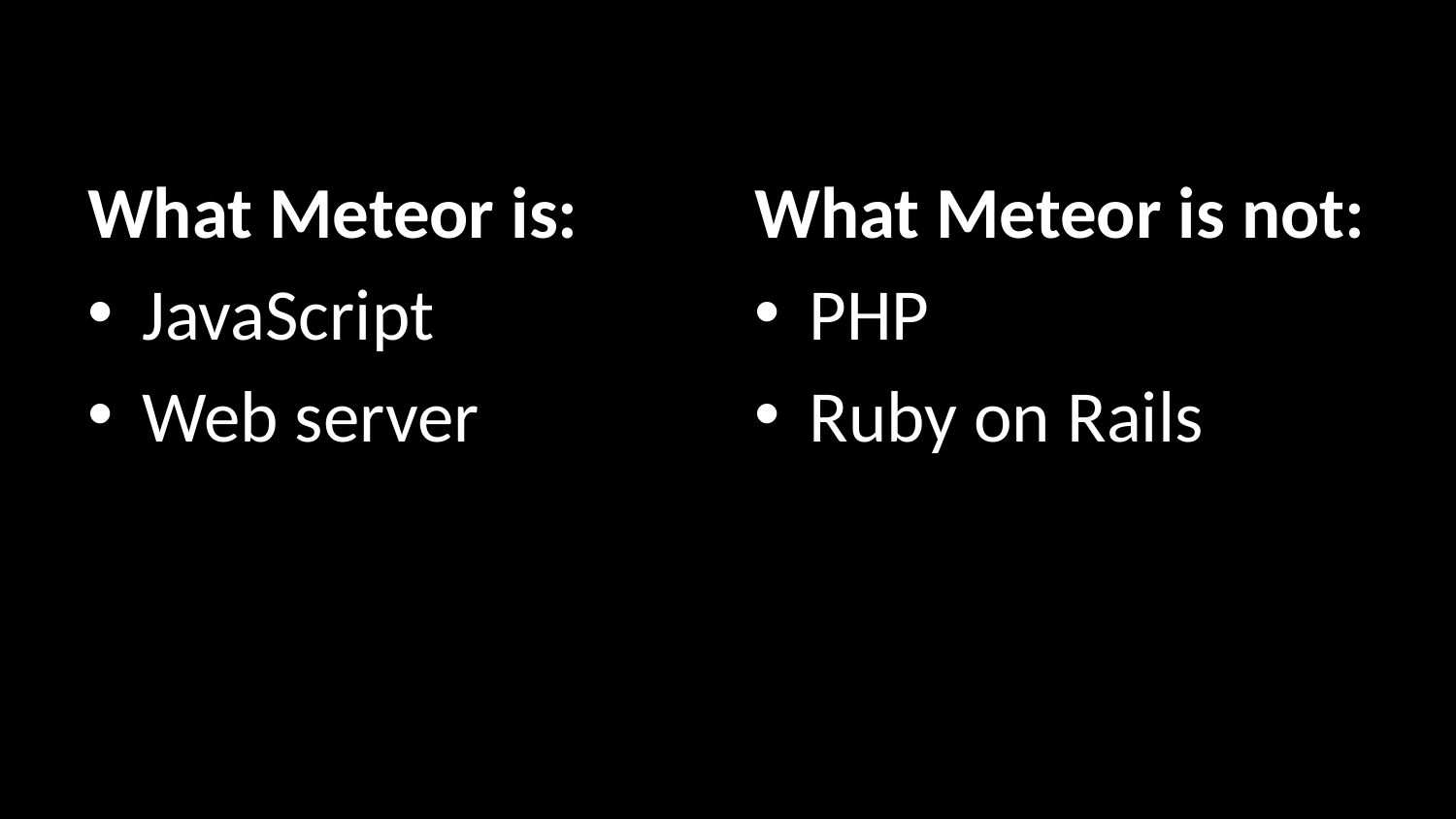

What Meteor is:
What Meteor is not:
JavaScript
Web server
PHP
Ruby on Rails